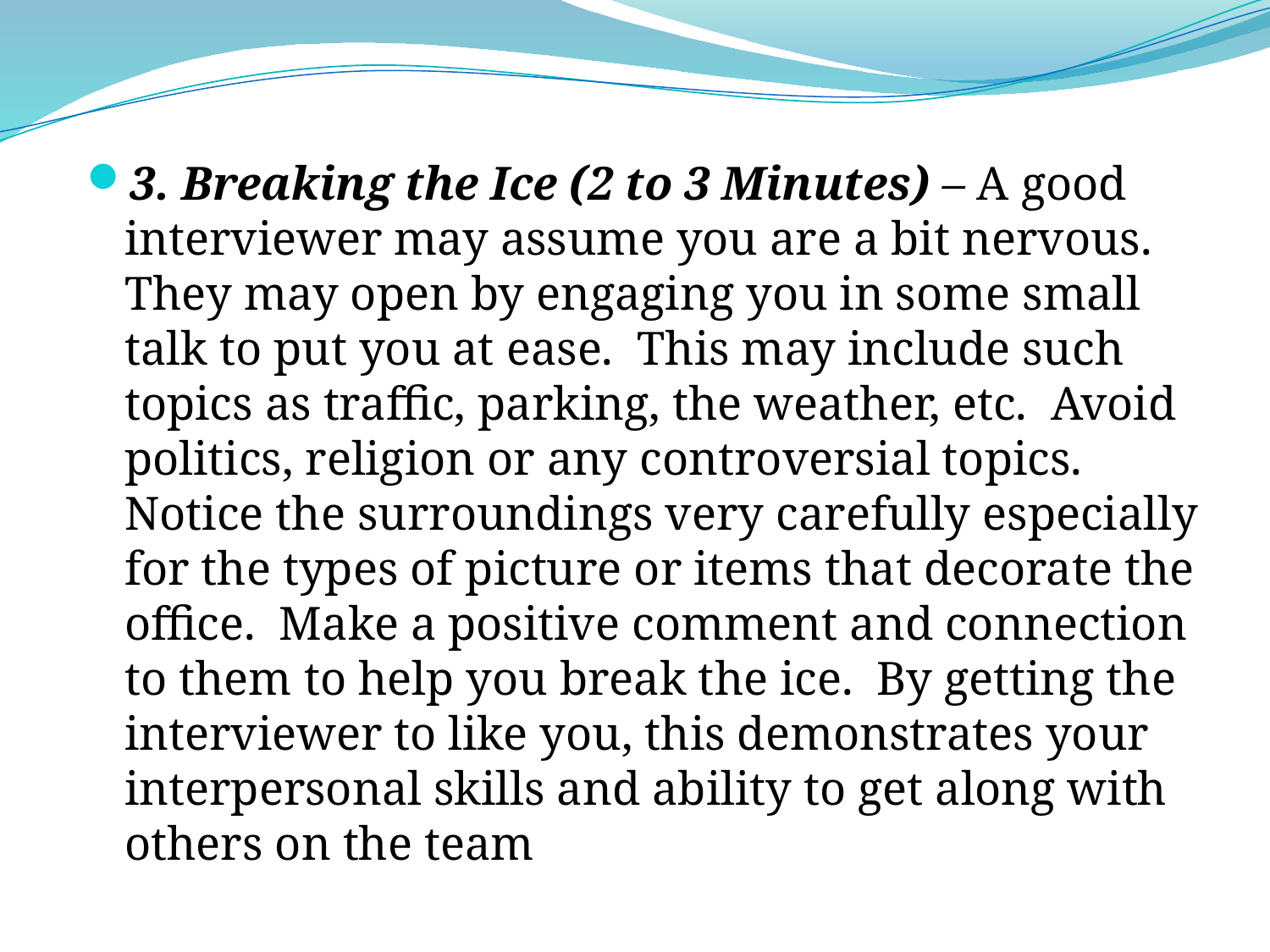

3. Breaking the Ice (2 to 3 Minutes) – A good interviewer may assume you are a bit nervous.  They may open by engaging you in some small talk to put you at ease.  This may include such topics as traffic, parking, the weather, etc.  Avoid politics, religion or any controversial topics.  Notice the surroundings very carefully especially for the types of picture or items that decorate the office.  Make a positive comment and connection to them to help you break the ice.  By getting the interviewer to like you, this demonstrates your interpersonal skills and ability to get along with others on the team